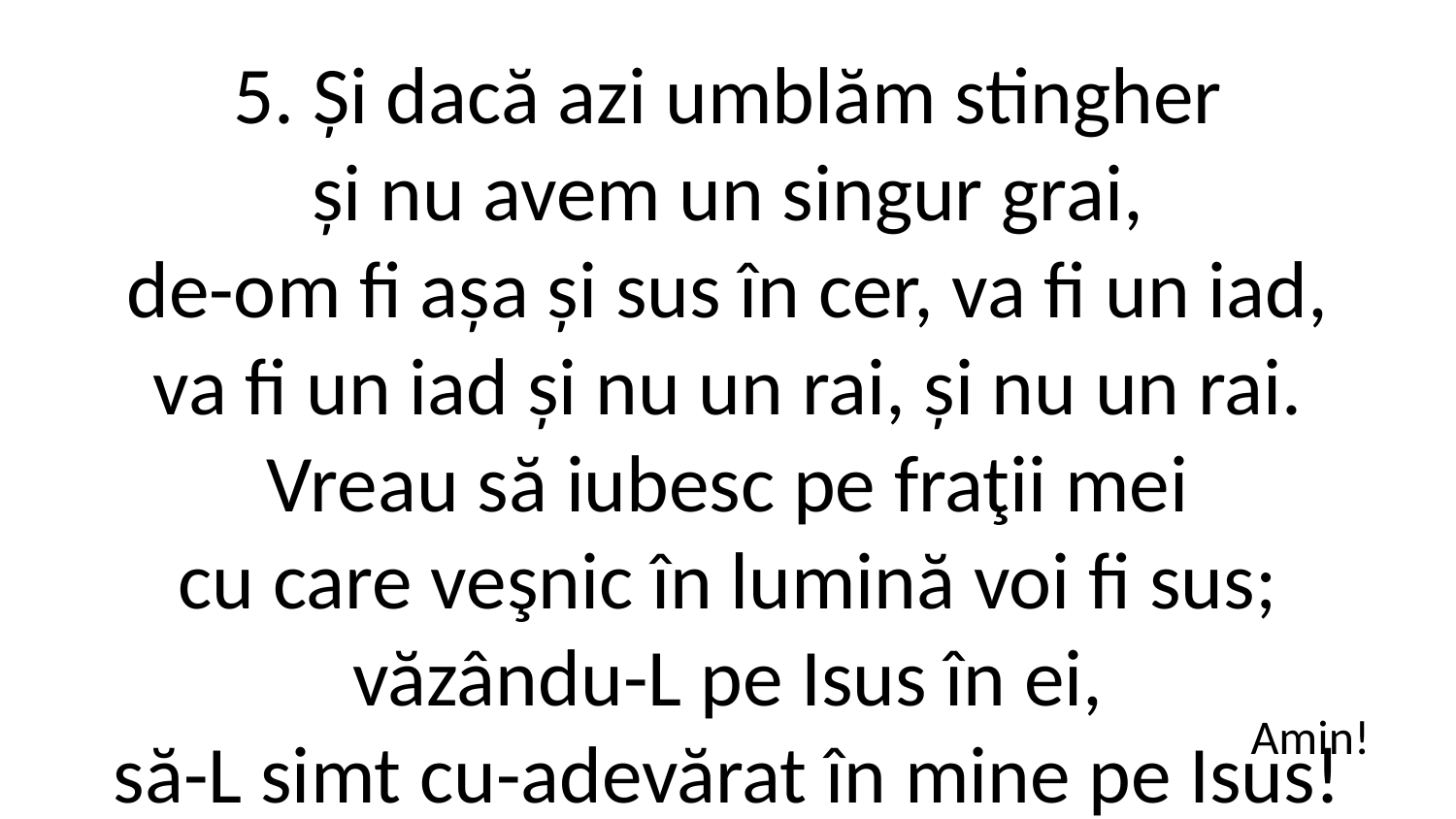

5. Și dacă azi umblăm stingher
și nu avem un singur grai,
de-om fi așa și sus în cer, va fi un iad,
va fi un iad și nu un rai, și nu un rai.
Vreau să iubesc pe fraţii mei
cu care veşnic în lumină voi fi sus;
văzându-L pe Isus în ei,
să-L simt cu-adevărat în mine pe Isus!

Amin!